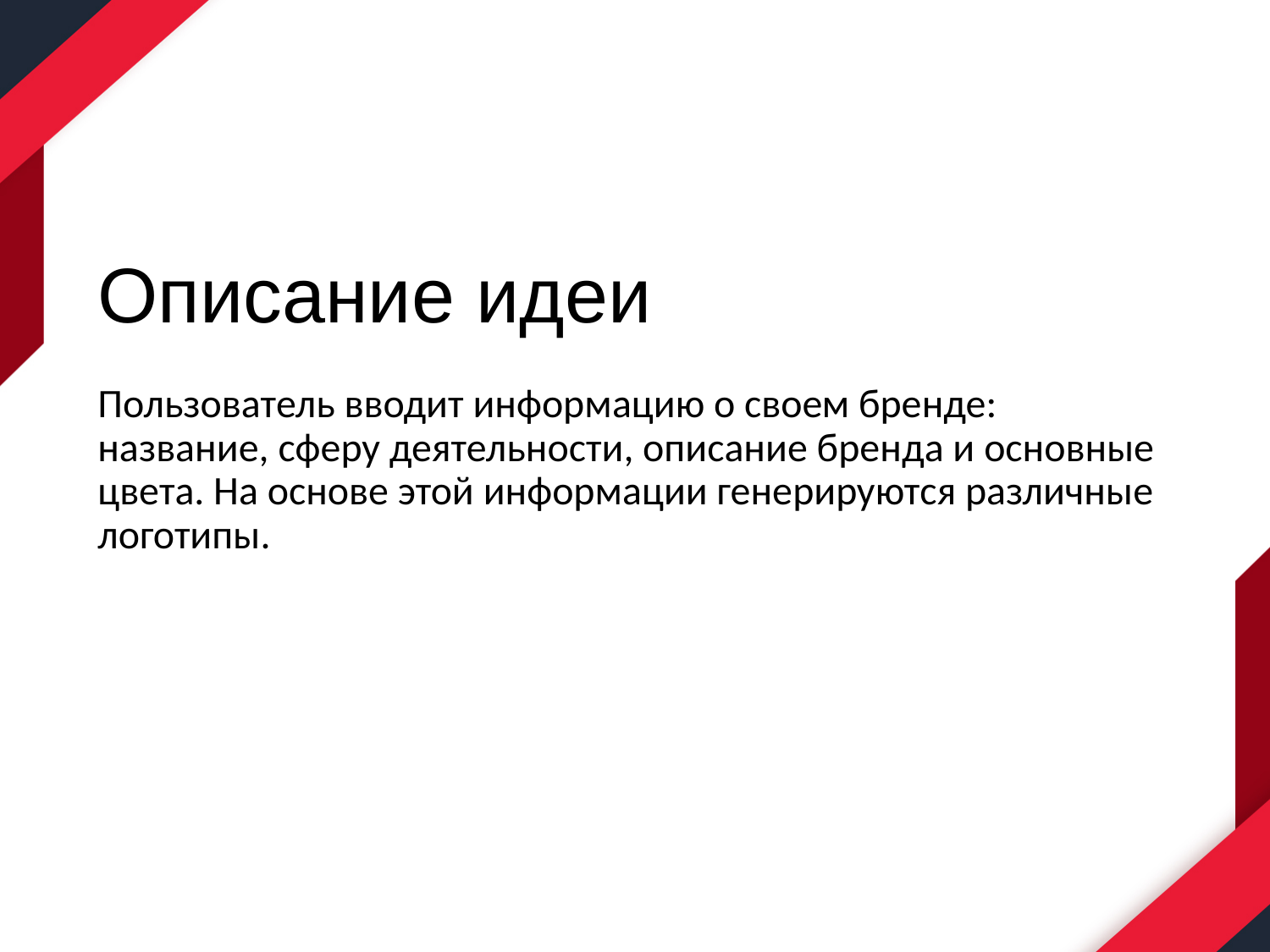

# Описание идеи
Пользователь вводит информацию о своем бренде: название, сферу деятельности, описание бренда и основные цвета. На основе этой информации генерируются различные логотипы.